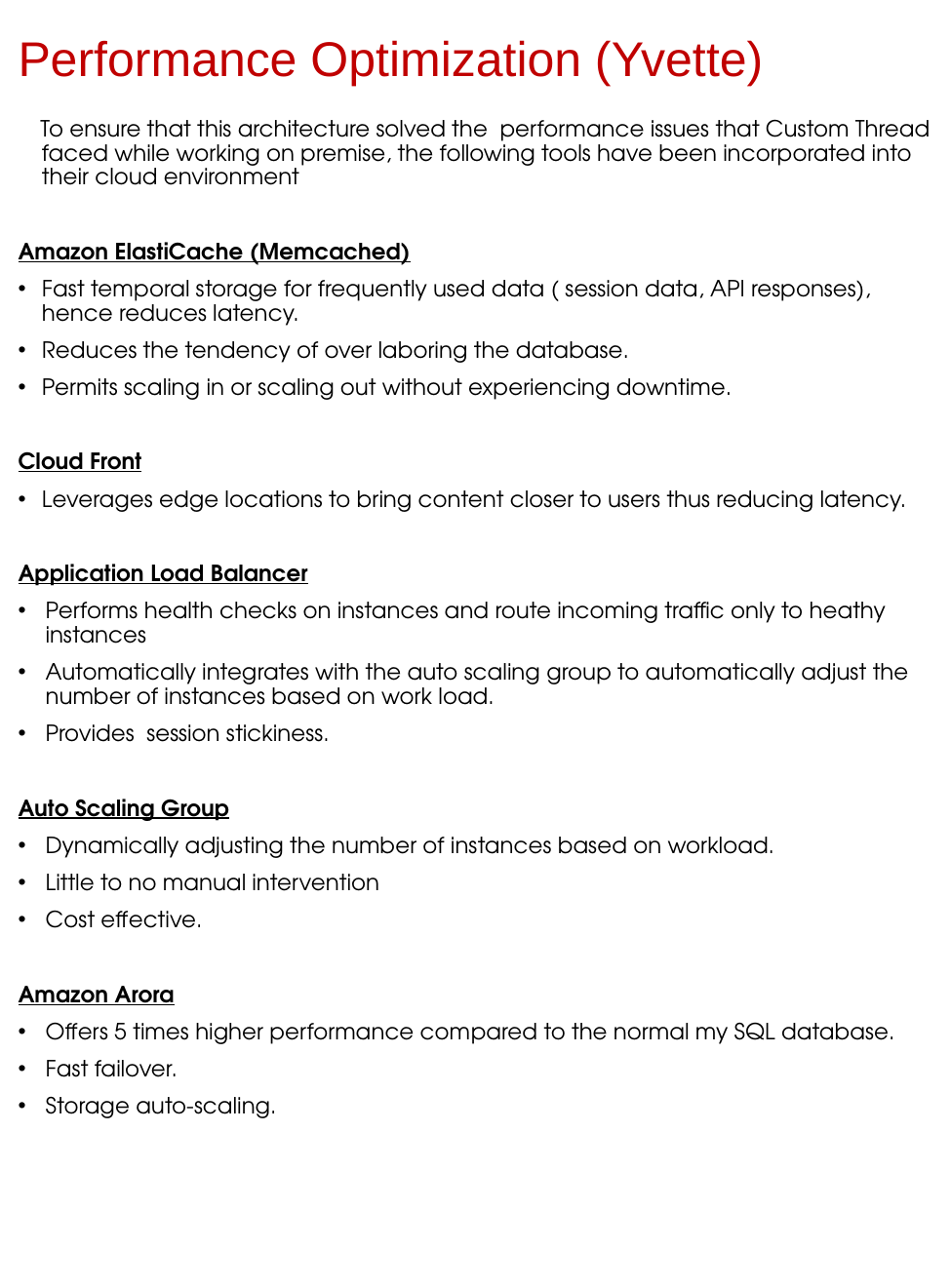

# Performance Optimization (Yvette)
 To ensure that this architecture solved the  performance issues that Custom Thread faced while working on premise, the following tools have been incorporated into their cloud environment

Amazon ElastiCache (Memcached)
Fast temporal storage for frequently used data ( session data, API responses), hence reduces latency.
Reduces the tendency of over laboring the database.
Permits scaling in or scaling out without experiencing downtime.

Cloud Front
Leverages edge locations to bring content closer to users thus reducing latency.

Application Load Balancer
Performs health checks on instances and route incoming traffic only to heathy instances
Automatically integrates with the auto scaling group to automatically adjust the number of instances based on work load.
Provides  session stickiness.

Auto Scaling Group
Dynamically adjusting the number of instances based on workload.
Little to no manual intervention
Cost effective.

Amazon Arora
Offers 5 times higher performance compared to the normal my SQL database.
Fast failover.
Storage auto-scaling.